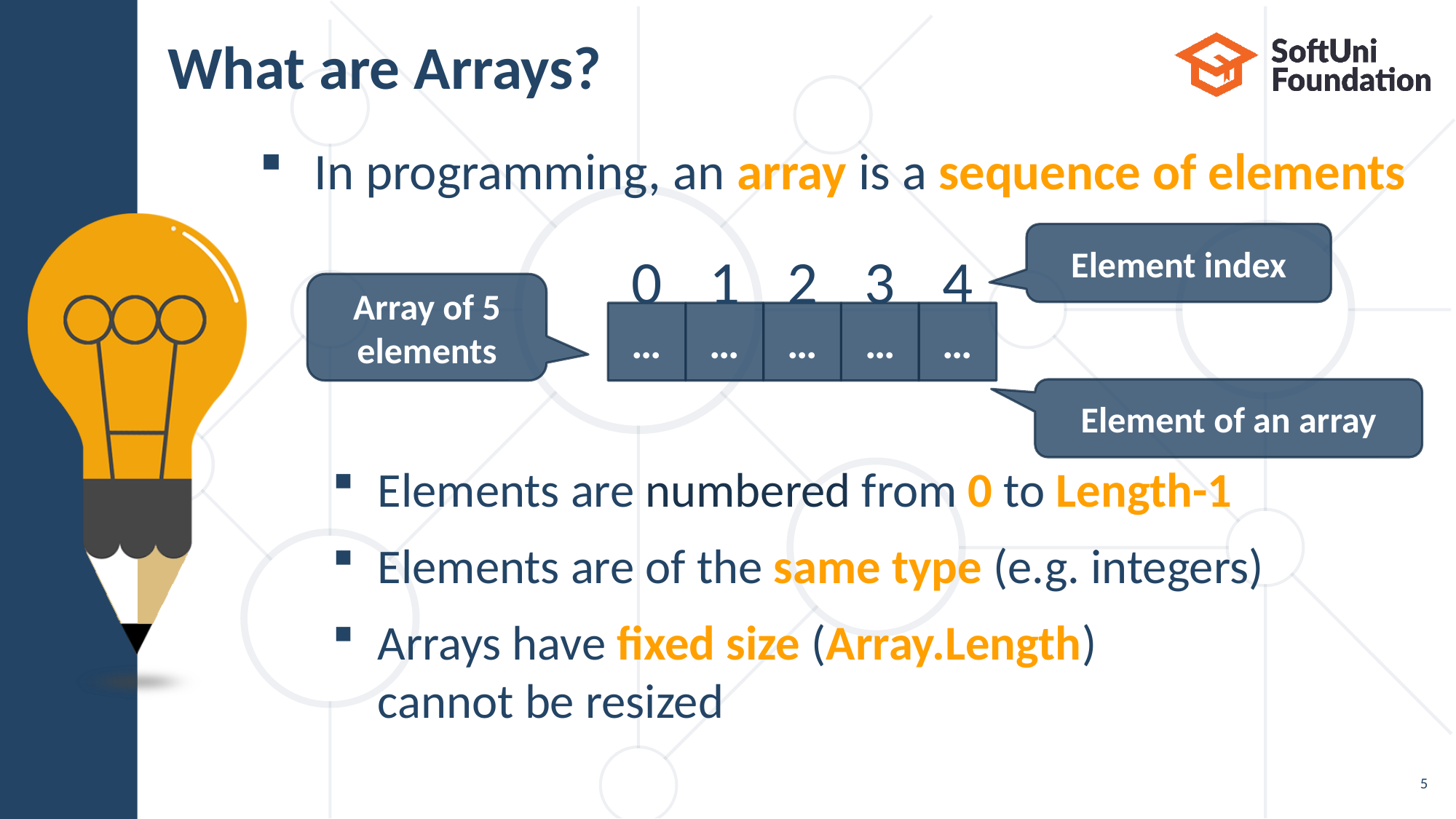

# What are Arrays?
In programming, an array is a sequence of elements

Elements are numbered from 0 to Length-1
Elements are of the same type (e.g. integers)
Arrays have fixed size (Array.Length)
cannot be resized
2
4
0
1
3
…
…
…
…
…
Element index
Array of 5 elements
Element of an array
5